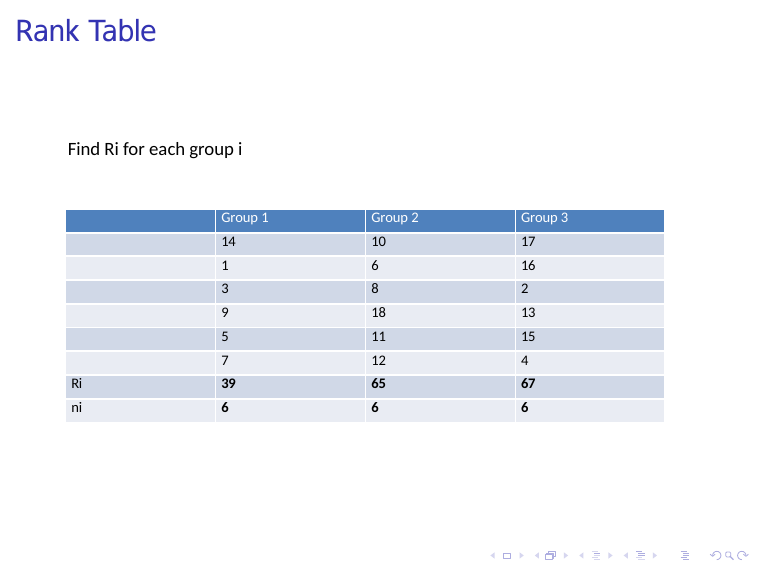

# Rank Table
Find Ri for each group i

|  | Group 1 | Group 2 | Group 3 |
| --- | --- | --- | --- |
|  | 14 | 10 | 17 |
|  | 1 | 6 | 16 |
|  | 3 | 8 | 2 |
|  | 9 | 18 | 13 |
|  | 5 | 11 | 15 |
|  | 7 | 12 | 4 |
| Ri | 39 | 65 | 67 |
| ni | 6 | 6 | 6 |